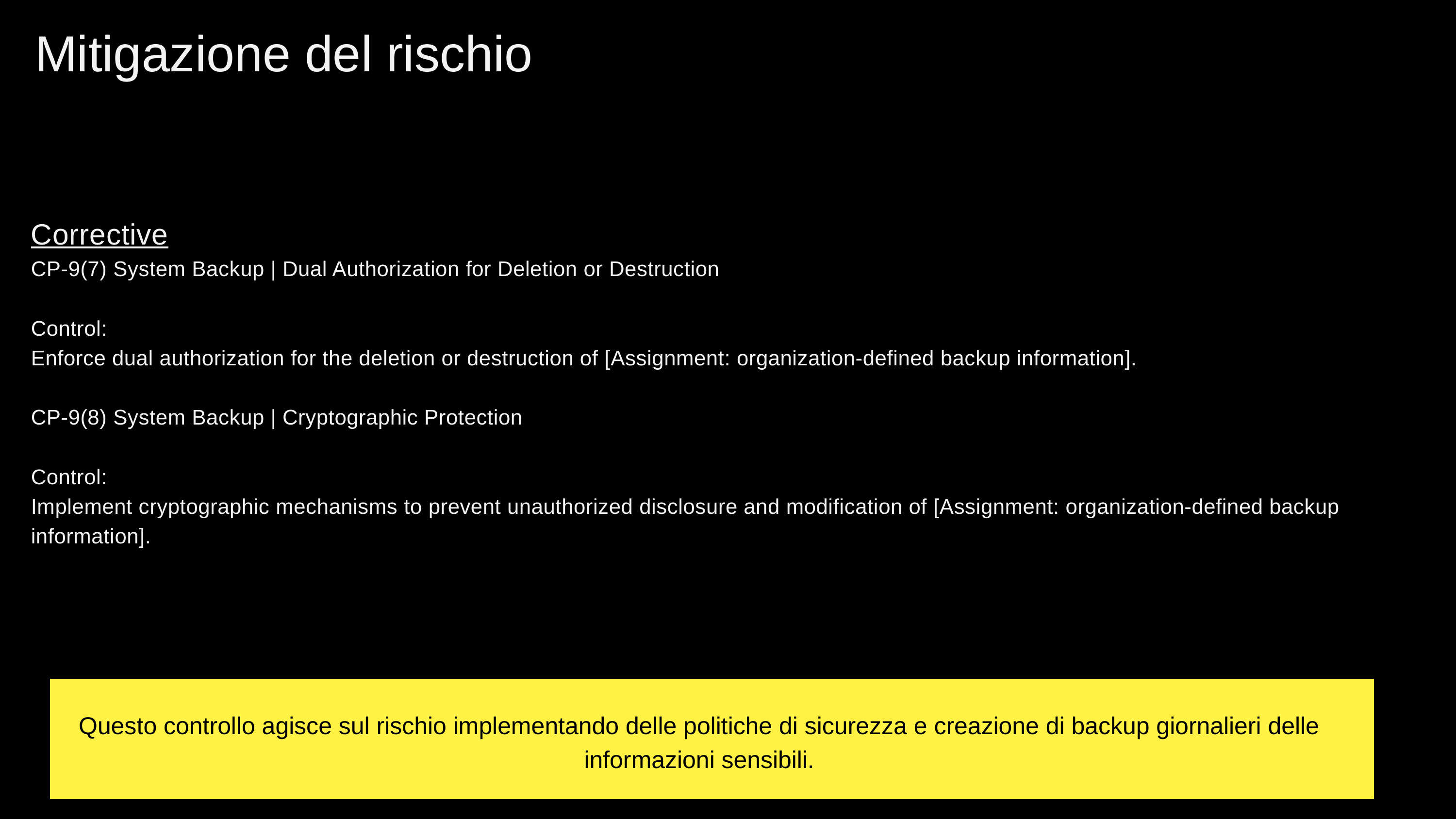

Mitigazione del rischio
Corrective
CP-9(7) System Backup | Dual Authorization for Deletion or Destruction

Control:
Enforce dual authorization for the deletion or destruction of [Assignment: organization-defined backup information].

CP-9(8) System Backup | Cryptographic Protection

Control:
Implement cryptographic mechanisms to prevent unauthorized disclosure and modification of [Assignment: organization-defined backup information].

Questo controllo agisce sul rischio implementando delle politiche di sicurezza e creazione di backup giornalieri delle informazioni sensibili.